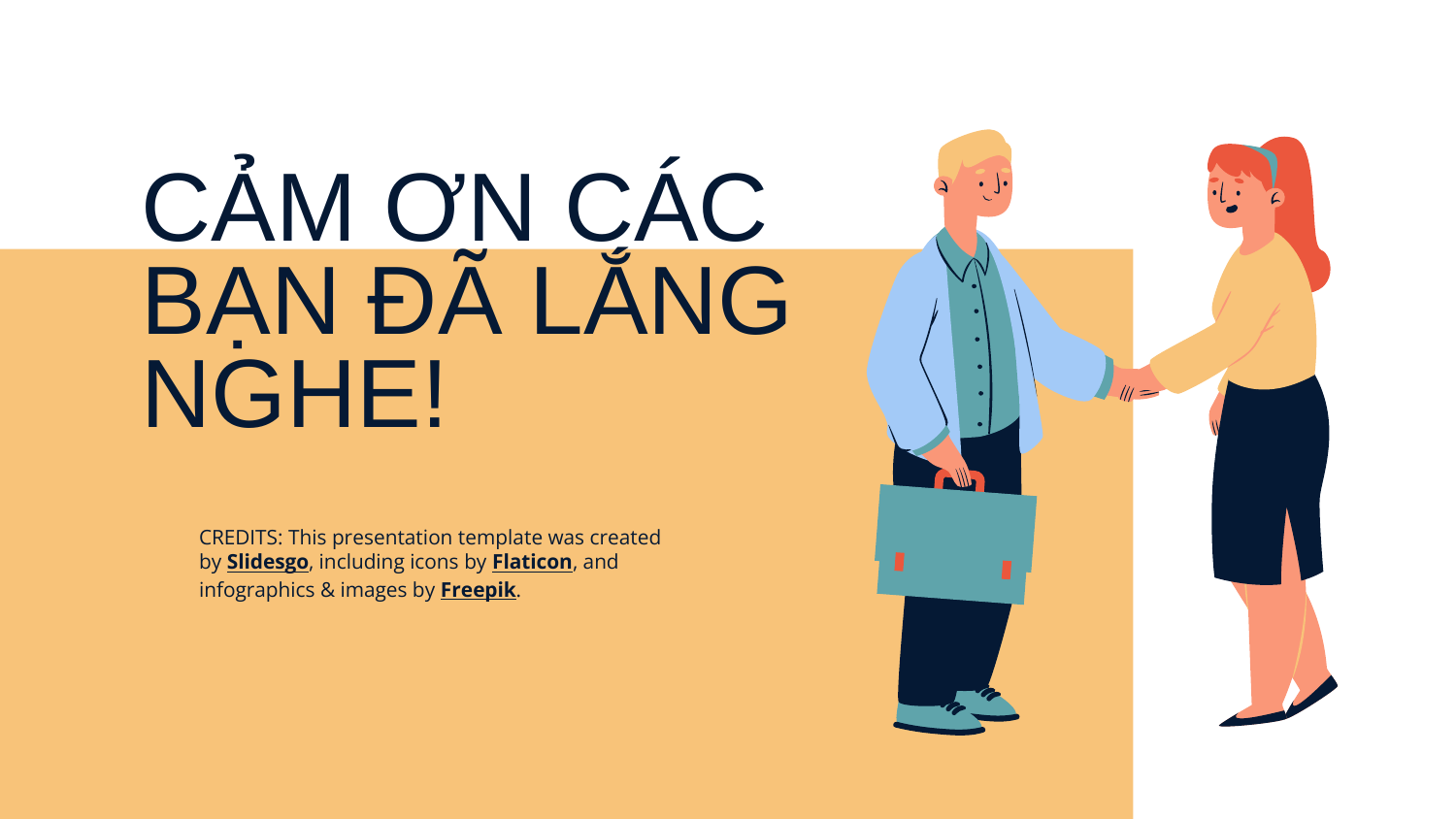

# CẢM ƠN CÁC BẠN ĐÃ LẮNG NGHE!